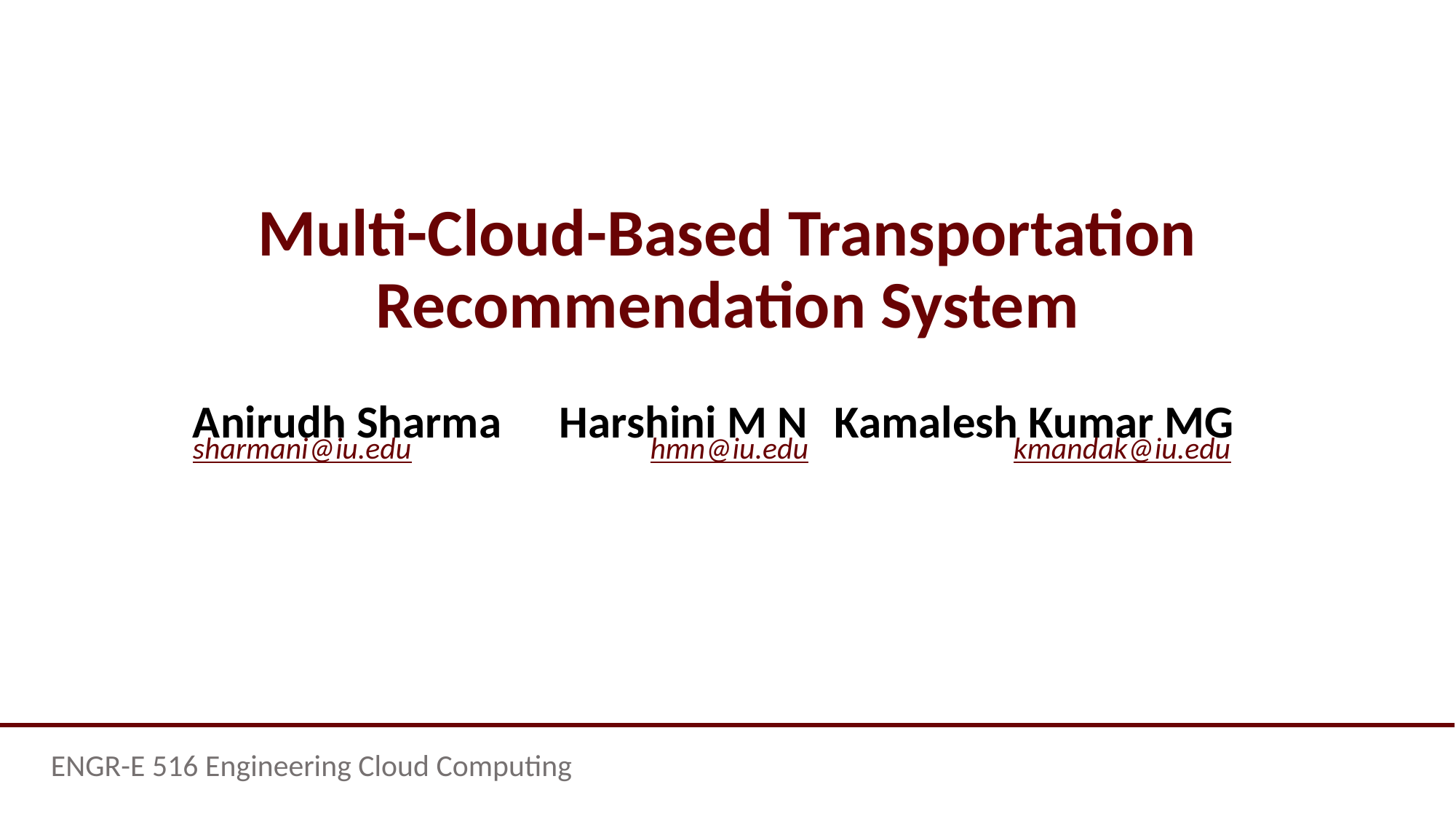

# Multi-Cloud-Based Transportation Recommendation System
Anirudh Sharma 		Harshini M N		Kamalesh Kumar MG
sharmani@iu.edu 		   hmn@iu.edu	                        kmandak@iu.edu
ENGR-E 516 Engineering Cloud Computing